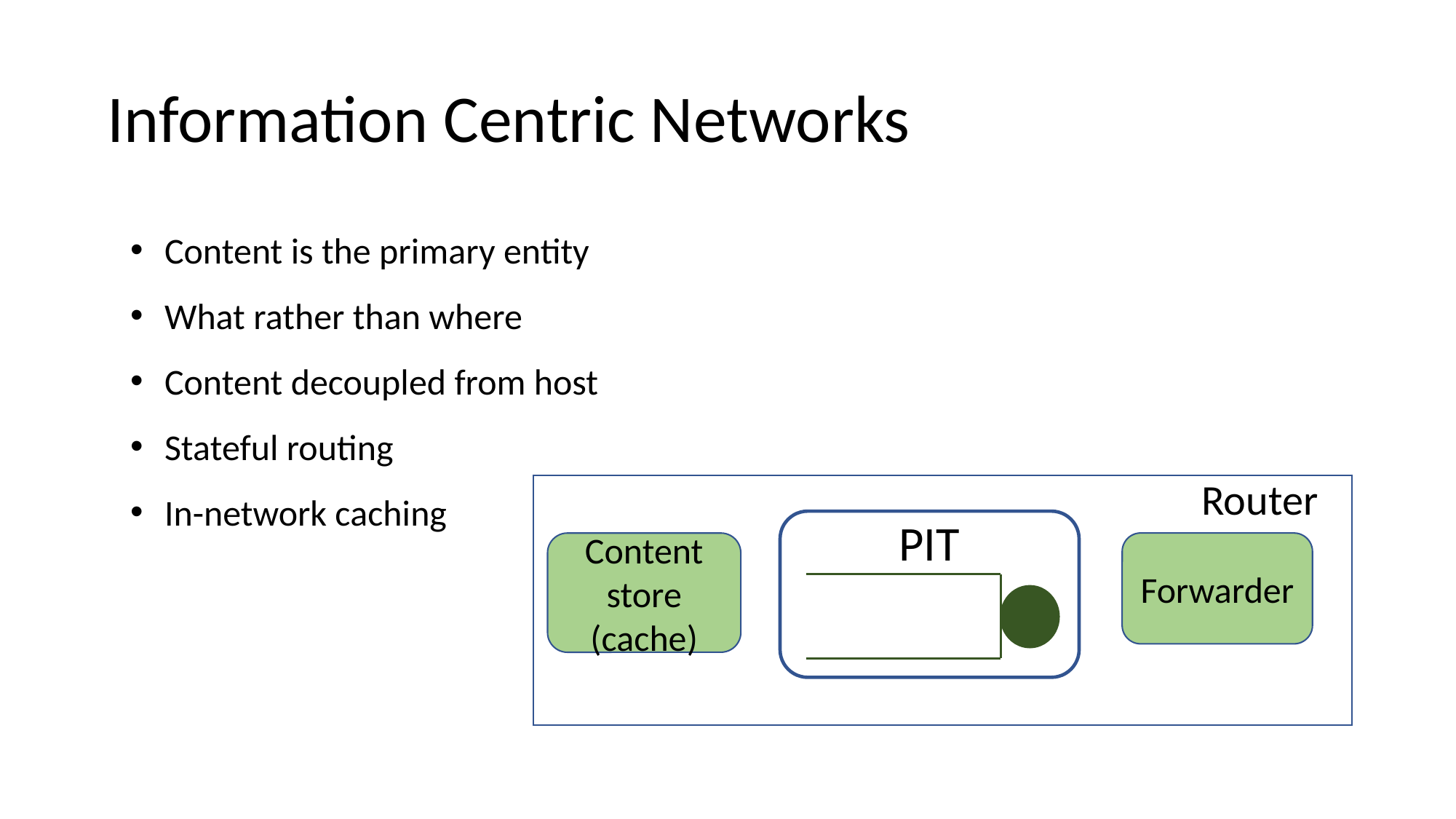

# Information Centric Networks
Content is the primary entity
What rather than where
Content decoupled from host
Stateful routing
In-network caching

Router

PIT

Content store (cache)
Forwarder